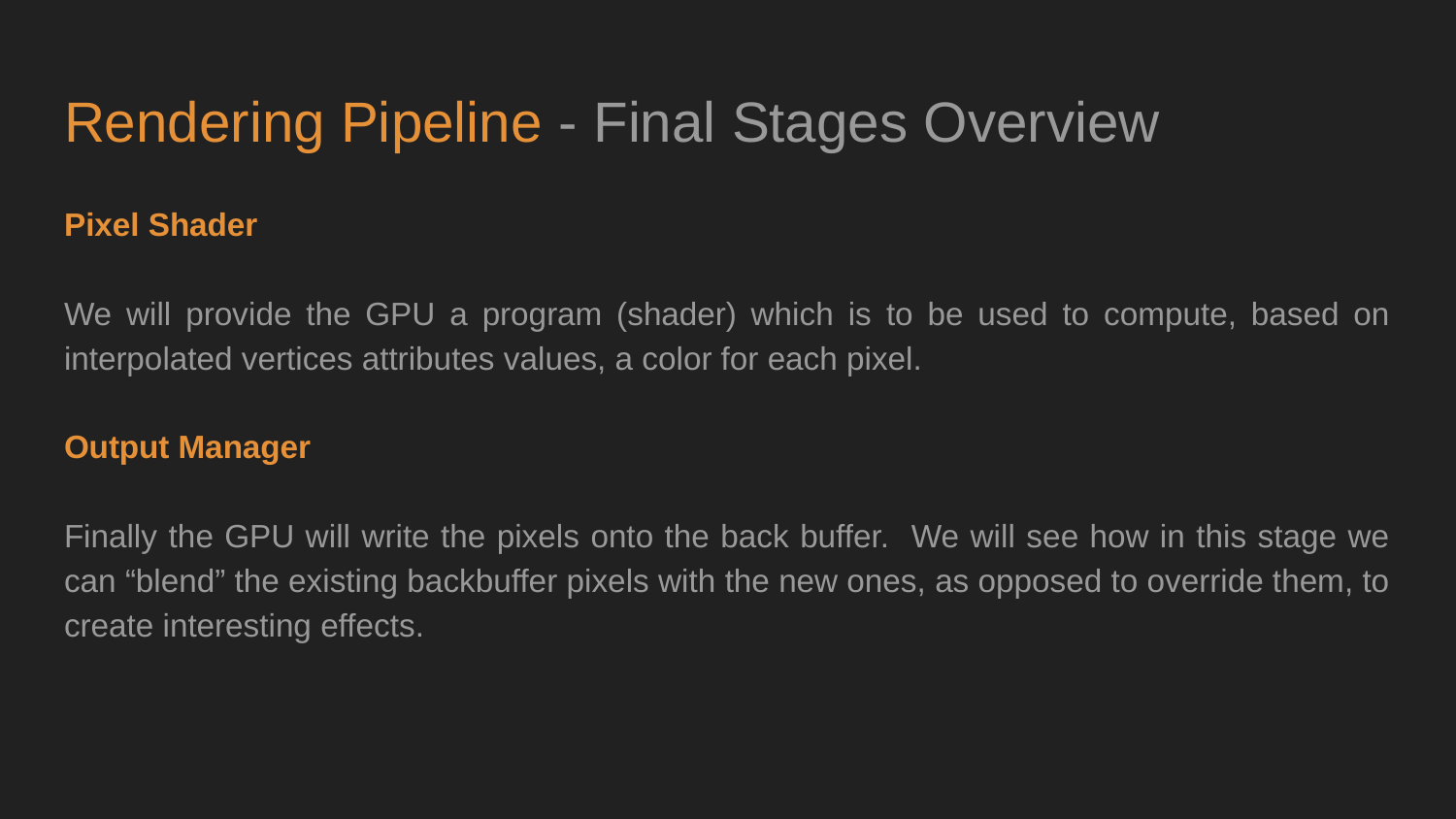

# Rendering Pipeline - Final Stages Overview
Pixel Shader

We will provide the GPU a program (shader) which is to be used to compute, based on interpolated vertices attributes values, a color for each pixel.

Output Manager

Finally the GPU will write the pixels onto the back buffer.  We will see how in this stage we can “blend” the existing backbuffer pixels with the new ones, as opposed to override them, to create interesting effects.